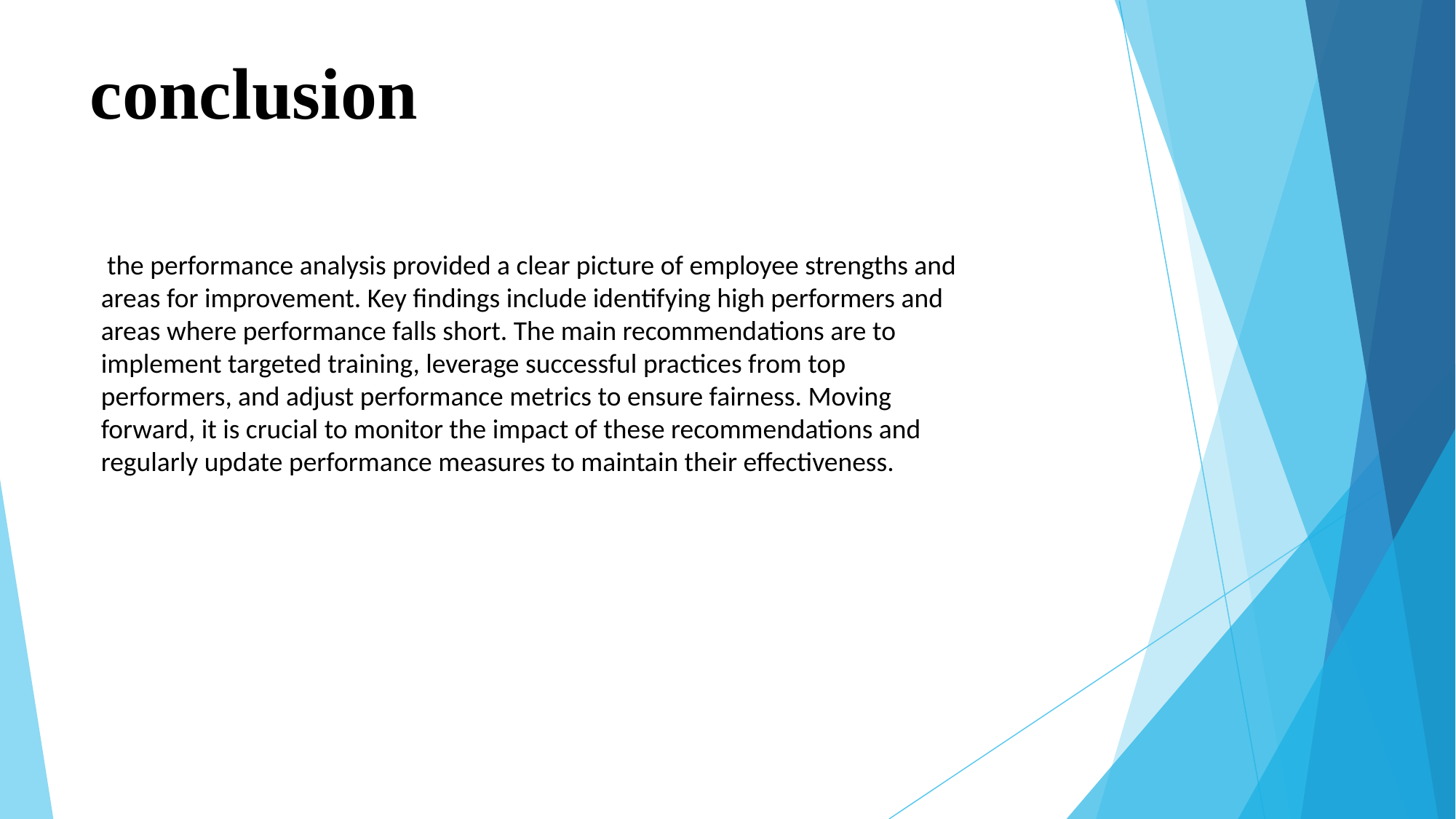

# conclusion
 the performance analysis provided a clear picture of employee strengths and areas for improvement. Key findings include identifying high performers and areas where performance falls short. The main recommendations are to implement targeted training, leverage successful practices from top performers, and adjust performance metrics to ensure fairness. Moving forward, it is crucial to monitor the impact of these recommendations and regularly update performance measures to maintain their effectiveness.